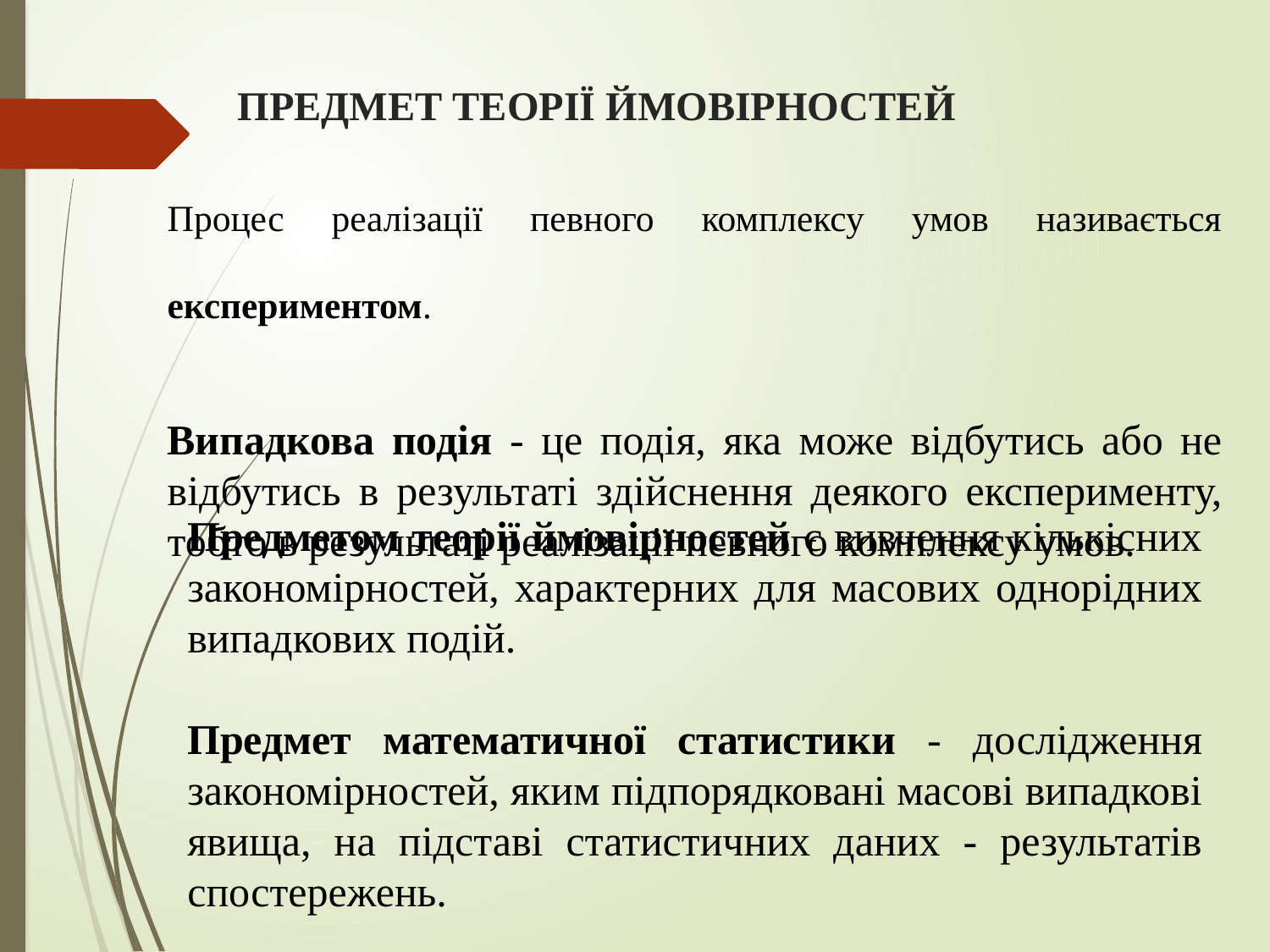

# ПРЕДМЕТ ТЕОРІЇ ЙМОВІРНОСТЕЙ
Процес реалізації певного комплексу умов називається експериментом.

Випадкова подія - це подія, яка може відбутись або не відбутись в результаті здійснення деякого експерименту, тобто в результаті реалізації певного комплексу умов.
Предметом теорії ймовірностей є вивчення кількісних закономірностей, характерних для масових однорідних випадкових подій.
Предмет математичної статистики - дослідження закономірностей, яким підпорядковані масові випадкові явища, на підставі статистичних даних - результатів спостережень.